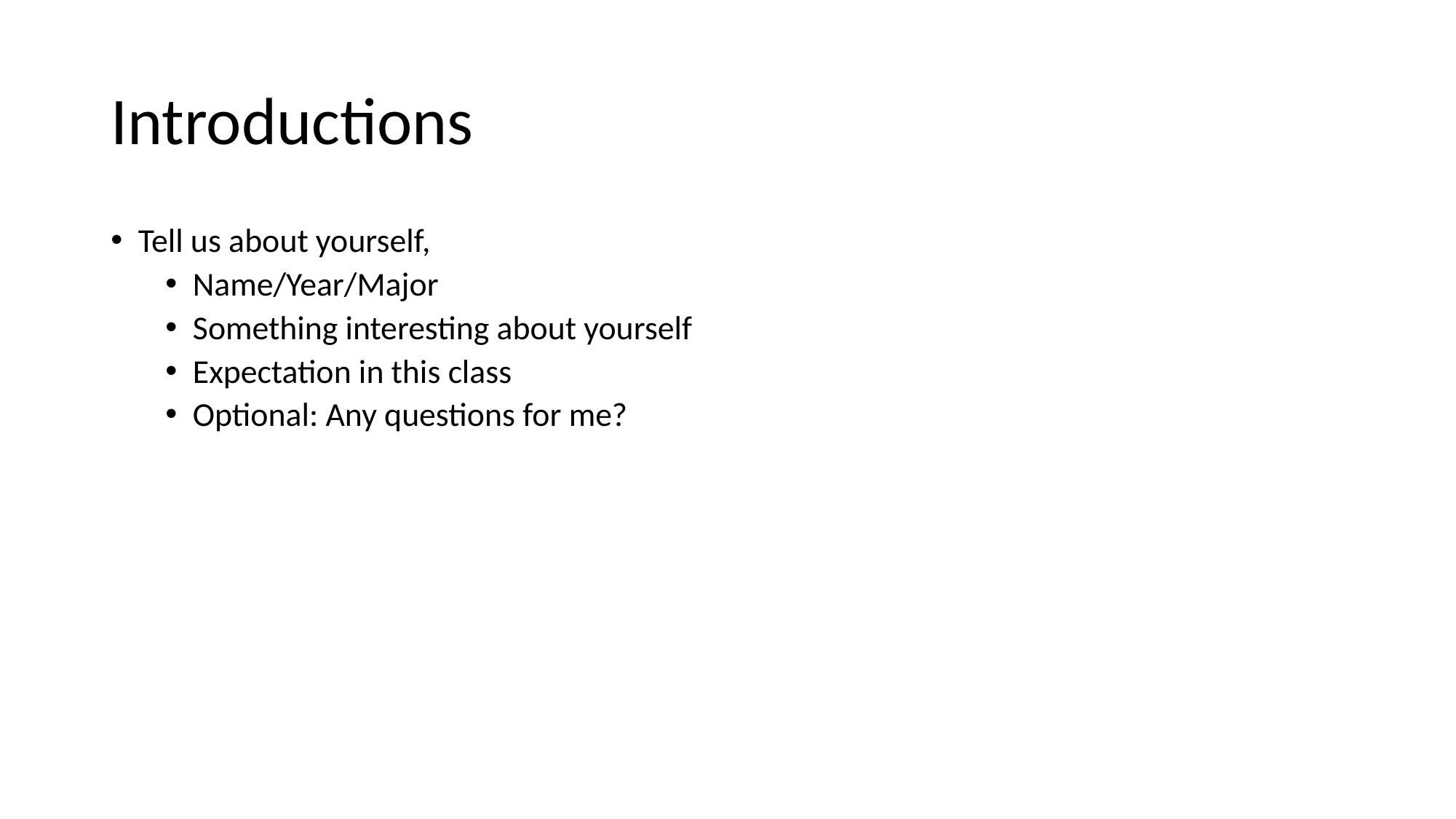

# Introductions
Tell us about yourself,
Name/Year/Major
Something interesting about yourself
Expectation in this class
Optional: Any questions for me?